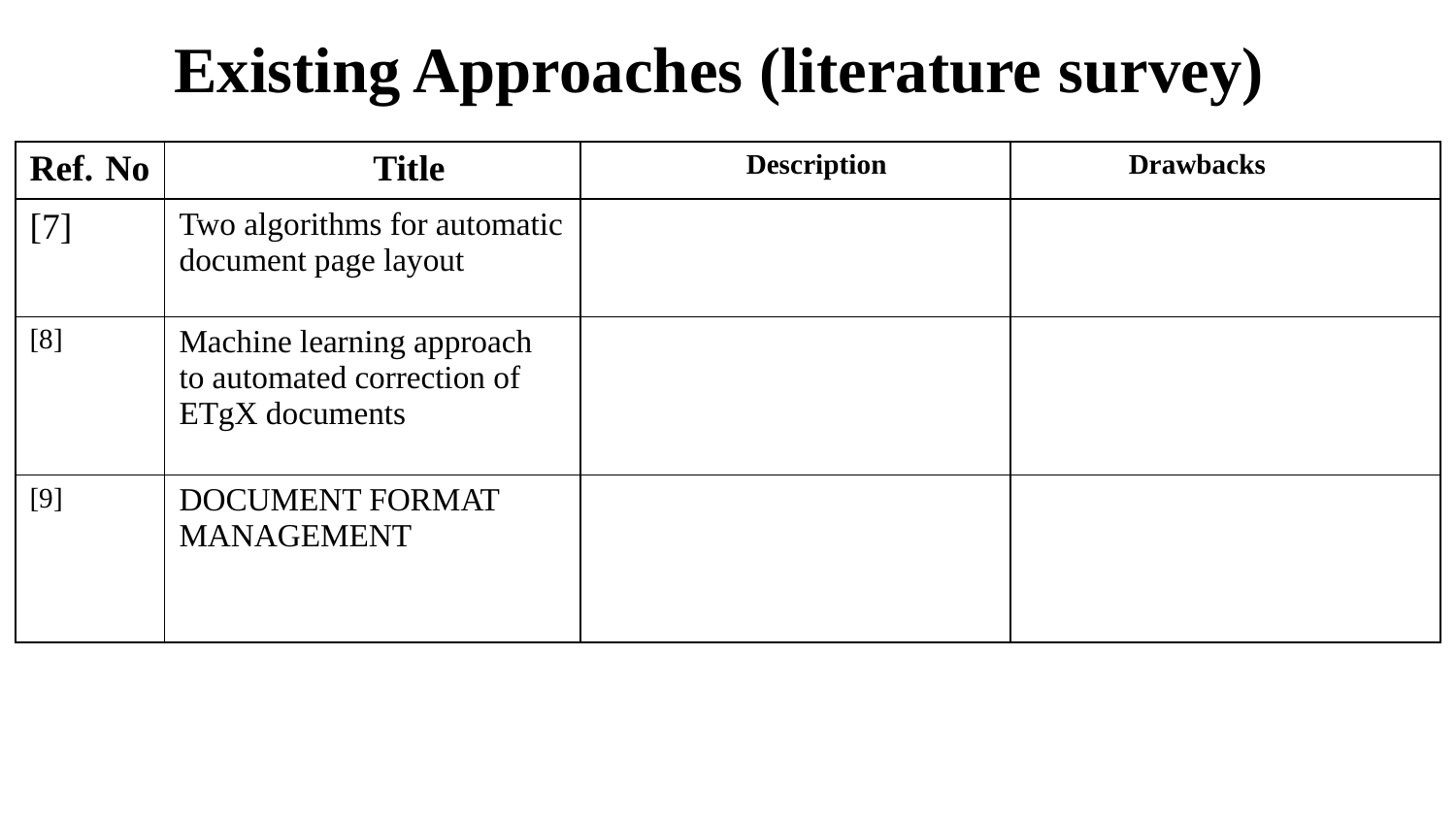

Existing Approaches (literature survey)
| Ref. No | Title | Description | Drawbacks |
| --- | --- | --- | --- |
| [7] | Two algorithms for automatic document page layout |  |  |
| [8] | Machine learning approach to automated correction of ETgX documents |  |  |
| [9] | DOCUMENT FORMAT MANAGEMENT |  |  |